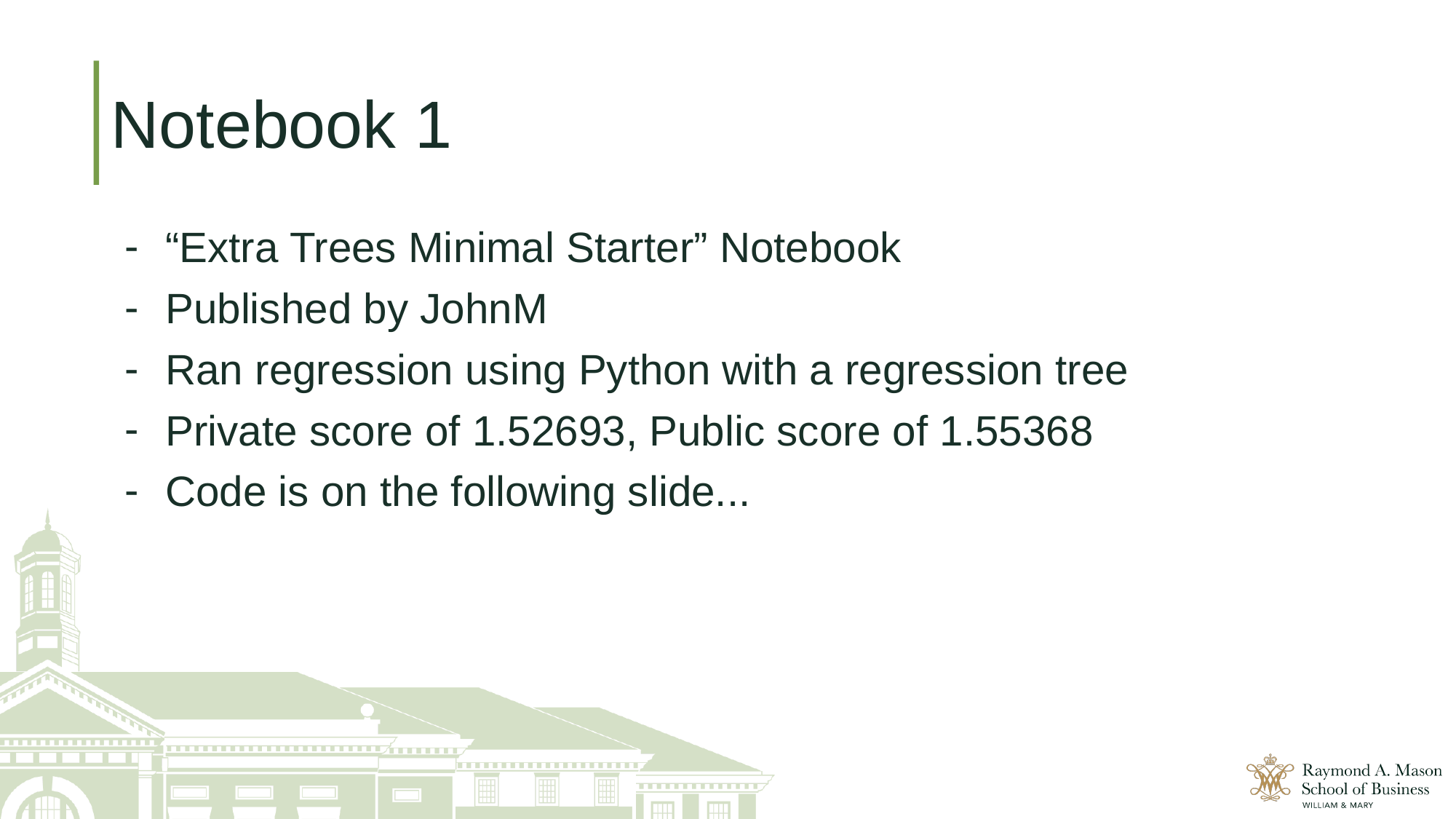

# Notebook 1

“Extra Trees Minimal Starter” Notebook
Published by JohnM
Ran regression using Python with a regression tree
Private score of 1.52693, Public score of 1.55368
Code is on the following slide...